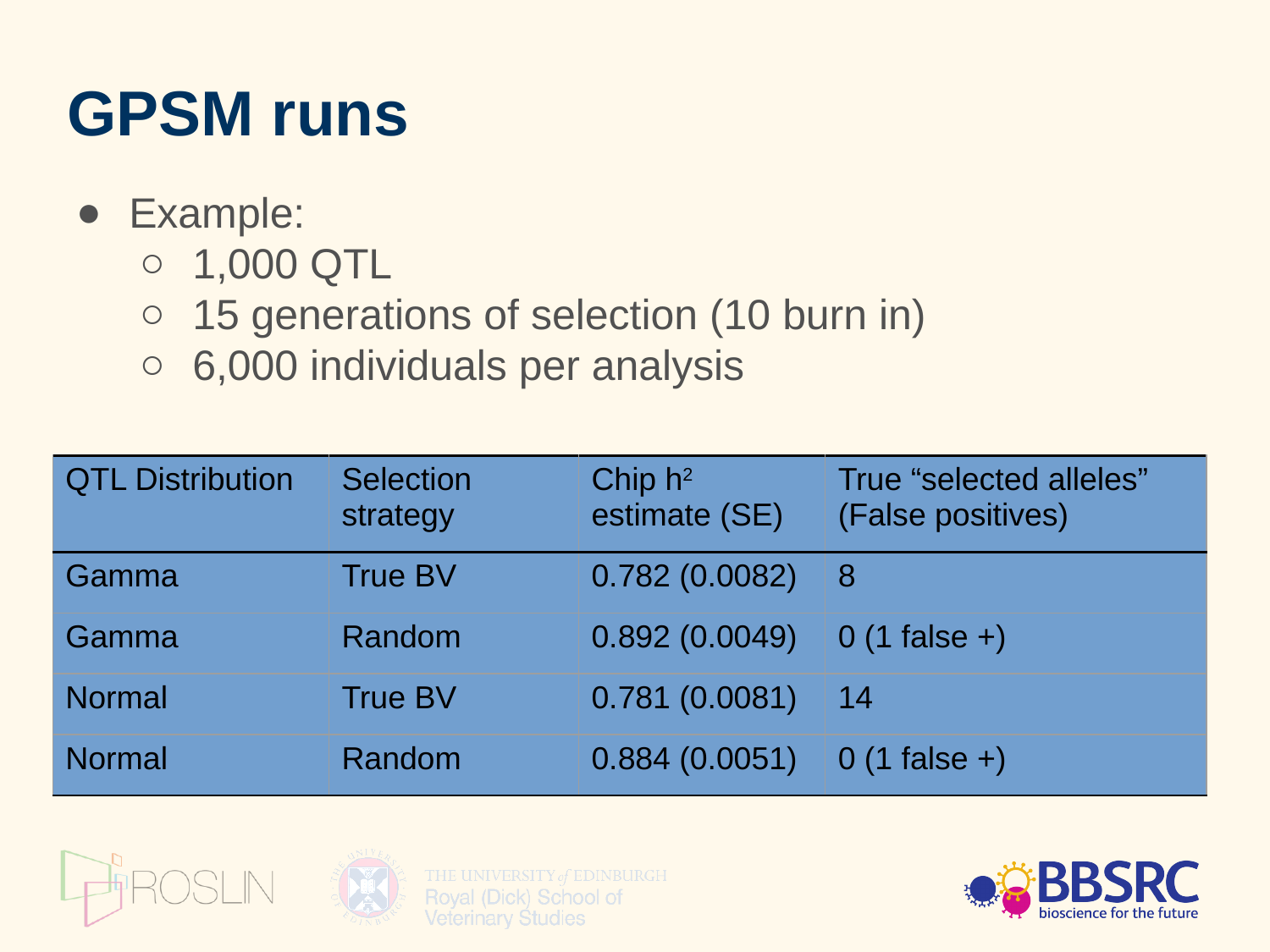

GPSM runs
Example:
1,000 QTL
15 generations of selection (10 burn in)
6,000 individuals per analysis

| QTL Distribution | Selection strategy | Chip h2 estimate (SE) | True “selected alleles” (False positives) |
| --- | --- | --- | --- |
| Gamma | True BV | 0.782 (0.0082) | 8 |
| Gamma | Random | 0.892 (0.0049) | 0 (1 false +) |
| Normal | True BV | 0.781 (0.0081) | 14 |
| Normal | Random | 0.884 (0.0051) | 0 (1 false +) |